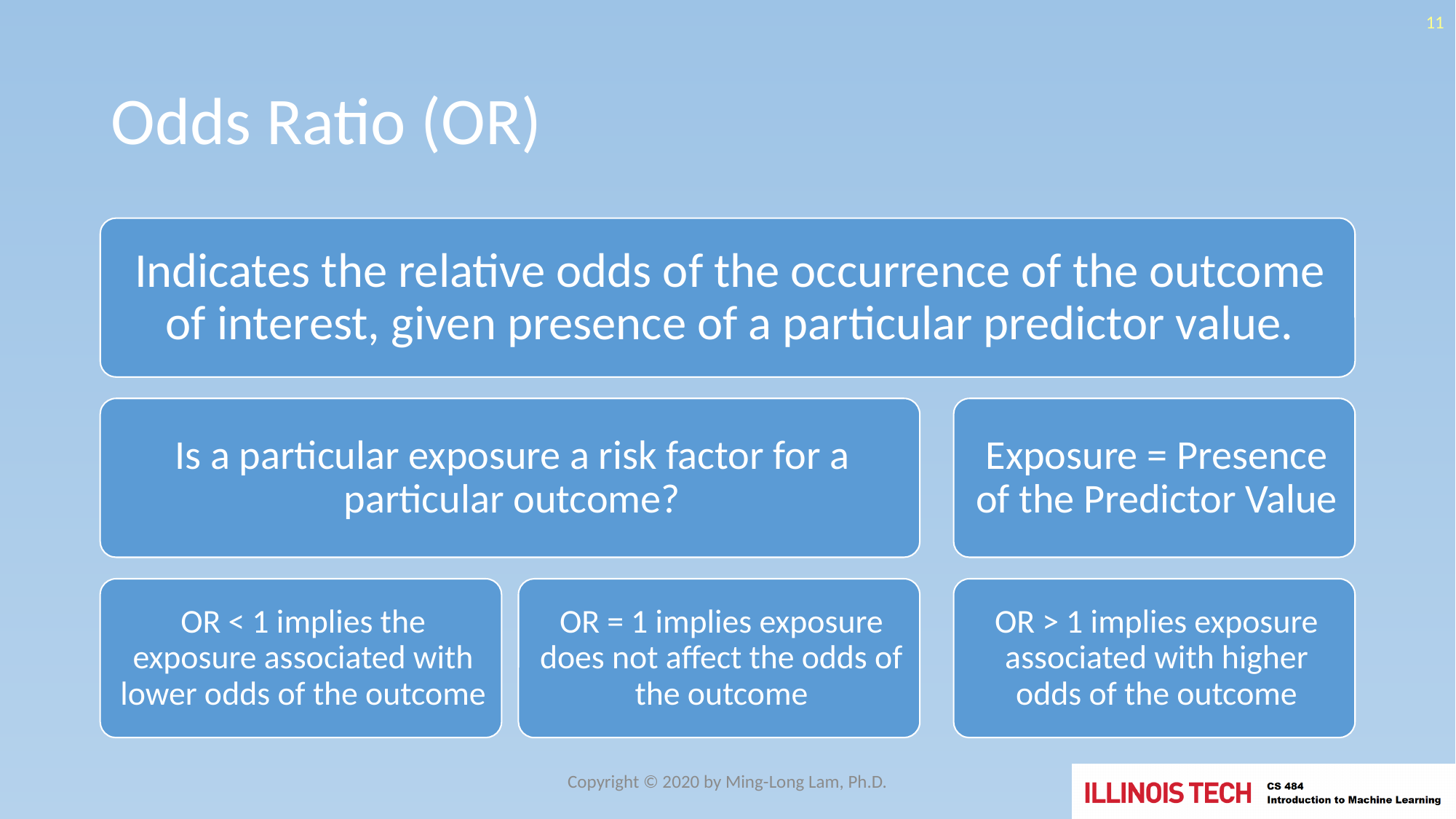

11
# Odds Ratio (OR)
Indicates the relative odds of the occurrence of the outcome of interest, given presence of a particular predictor value.
Is a particular exposure a risk factor for a particular outcome?
OR < 1 implies the exposure associated with lower odds of the outcome
OR = 1 implies exposure does not affect the odds of the outcome
Exposure = Presence of the Predictor Value
OR > 1 implies exposure associated with higher odds of the outcome
Copyright © 2020 by Ming-Long Lam, Ph.D.